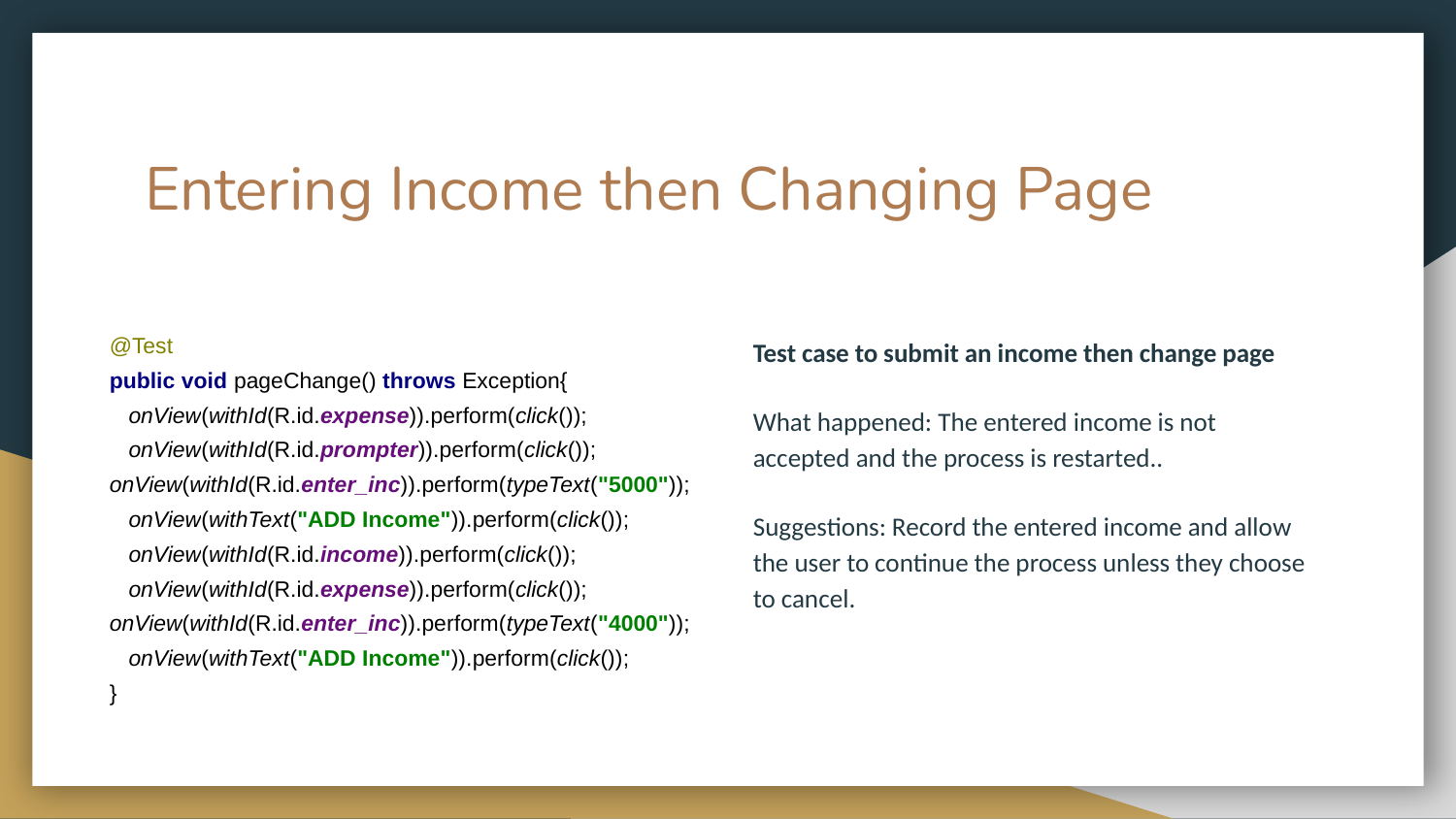

# Entering Income then Changing Page
@Test
public void pageChange() throws Exception{
   onView(withId(R.id.expense)).perform(click());
   onView(withId(R.id.prompter)).perform(click());
onView(withId(R.id.enter_inc)).perform(typeText("5000"));
   onView(withText("ADD Income")).perform(click());
   onView(withId(R.id.income)).perform(click());
   onView(withId(R.id.expense)).perform(click());
onView(withId(R.id.enter_inc)).perform(typeText("4000"));
   onView(withText("ADD Income")).perform(click());
}

Test case to submit an income then change page
What happened: The entered income is not accepted and the process is restarted..
Suggestions: Record the entered income and allow the user to continue the process unless they choose to cancel.